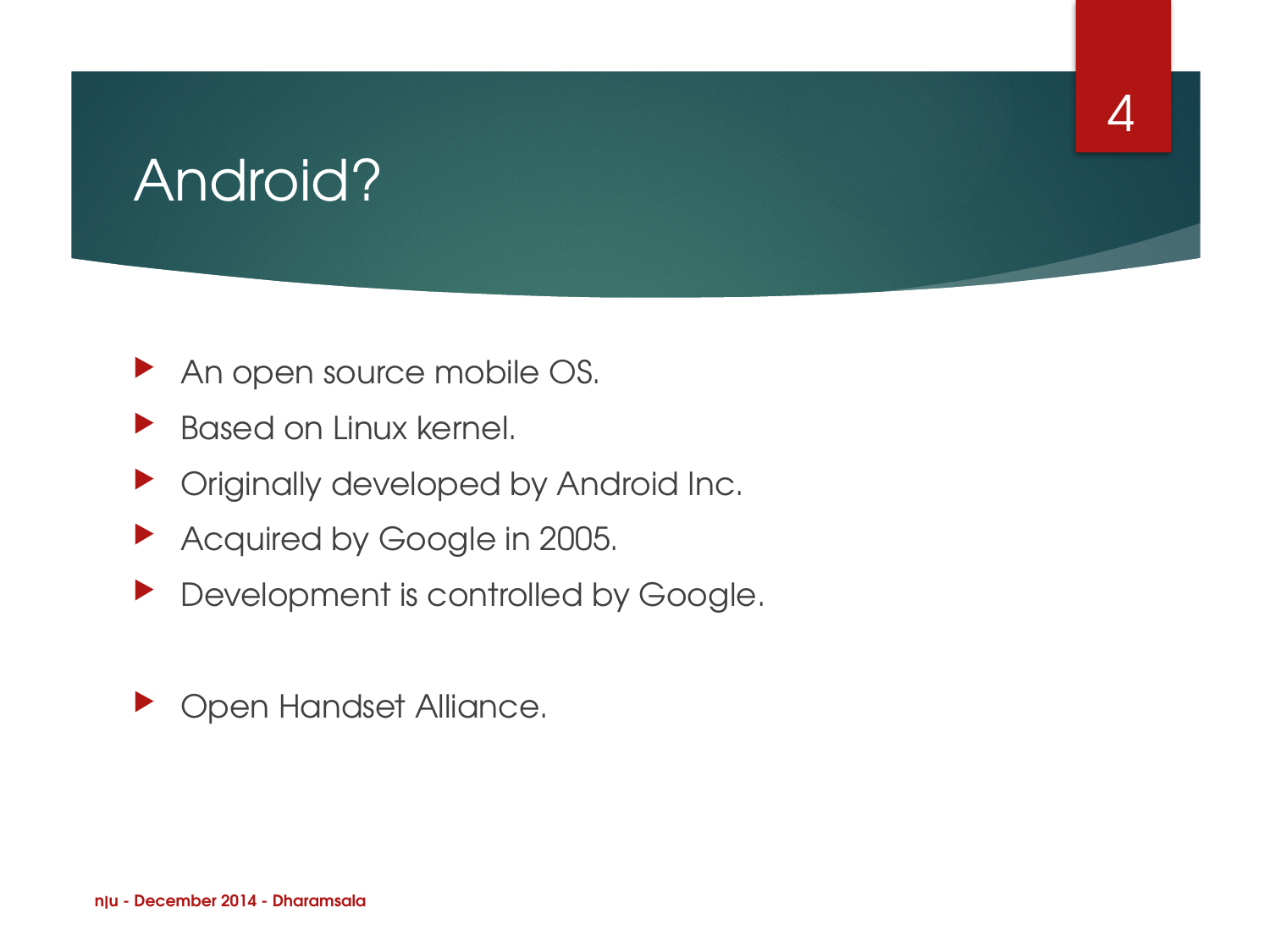

4
# Android?
An open source mobile OS.
Based on Linux kernel.
Originally developed by Android Inc.
Acquired by Google in 2005.
Development is controlled by Google.

Open Handset Alliance.
n|u - December 2014 - Dharamsala